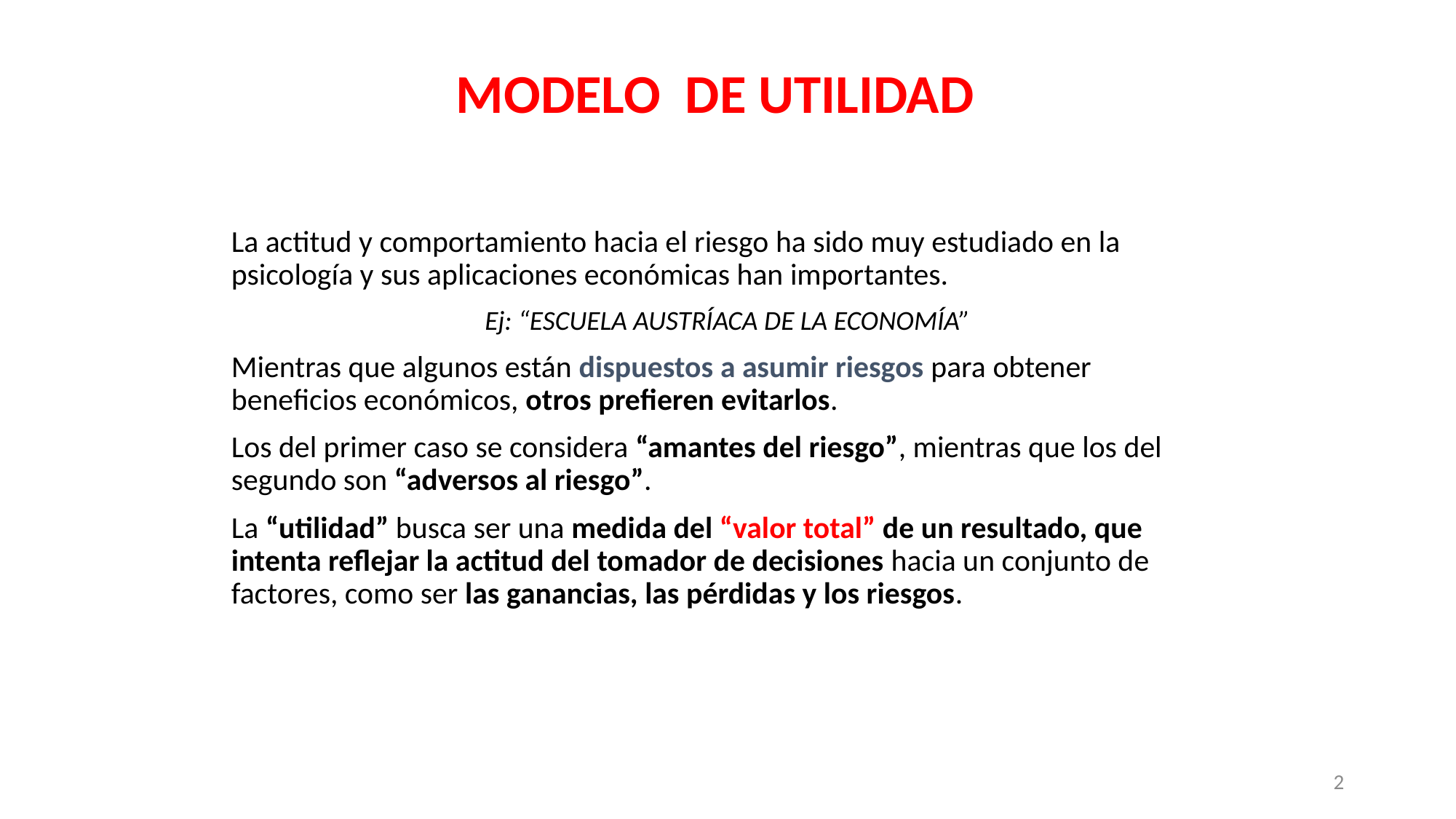

MODELO  DE UTILIDAD
La actitud y comportamiento hacia el riesgo ha sido muy estudiado en la psicología y sus aplicaciones económicas han importantes.
Ej: “ESCUELA AUSTRÍACA DE LA ECONOMÍA”
Mientras que algunos están dispuestos a asumir riesgos para obtener beneficios económicos, otros prefieren evitarlos.
Los del primer caso se considera “amantes del riesgo”, mientras que los del segundo son “adversos al riesgo”.
La “utilidad” busca ser una medida del “valor total” de un resultado, que intenta reflejar la actitud del tomador de decisiones hacia un conjunto de factores, como ser las ganancias, las pérdidas y los riesgos.
2